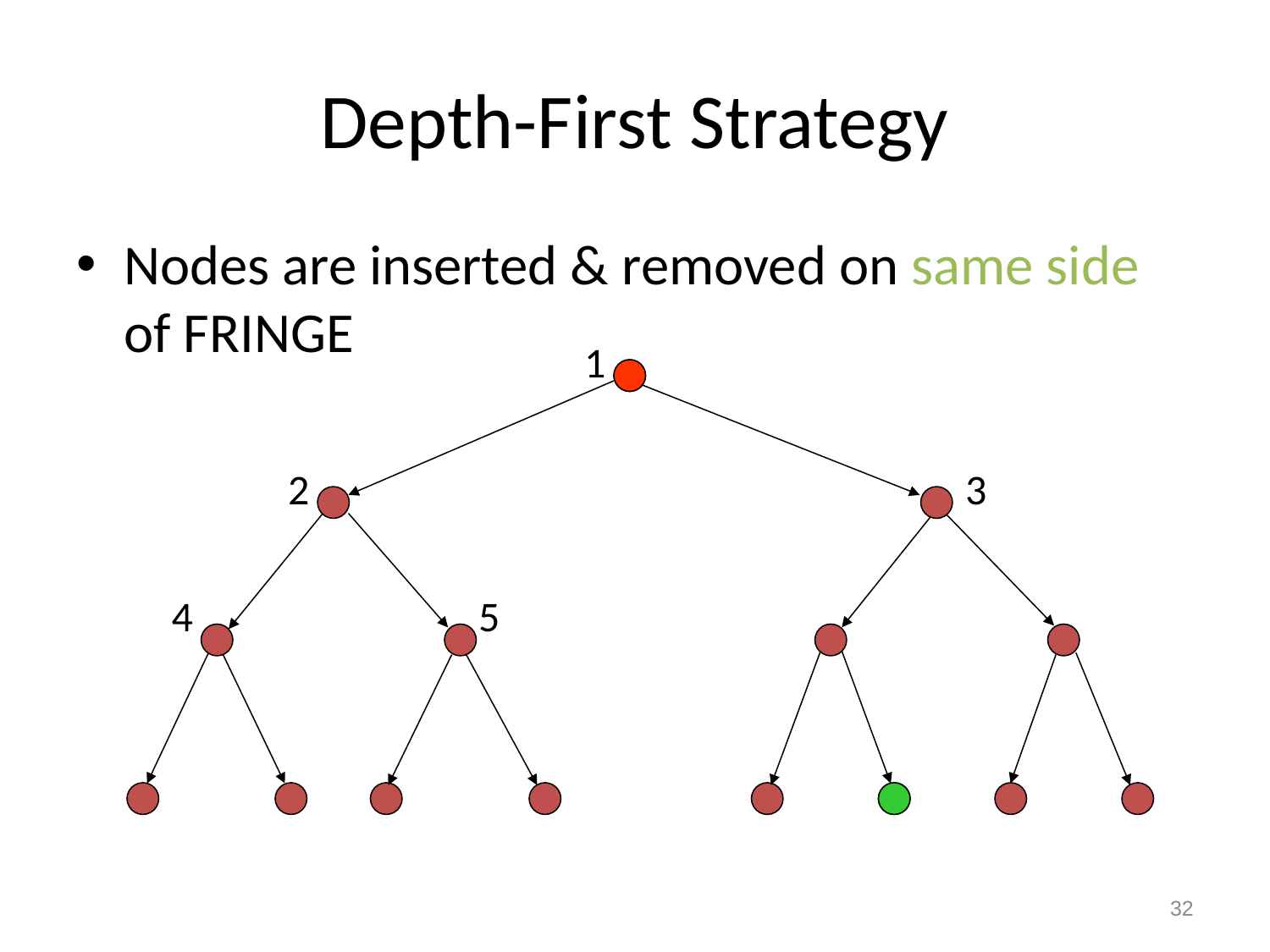

# Depth-First Strategy
Nodes are inserted & removed on same side of FRINGE
1

2
3
4
5
32